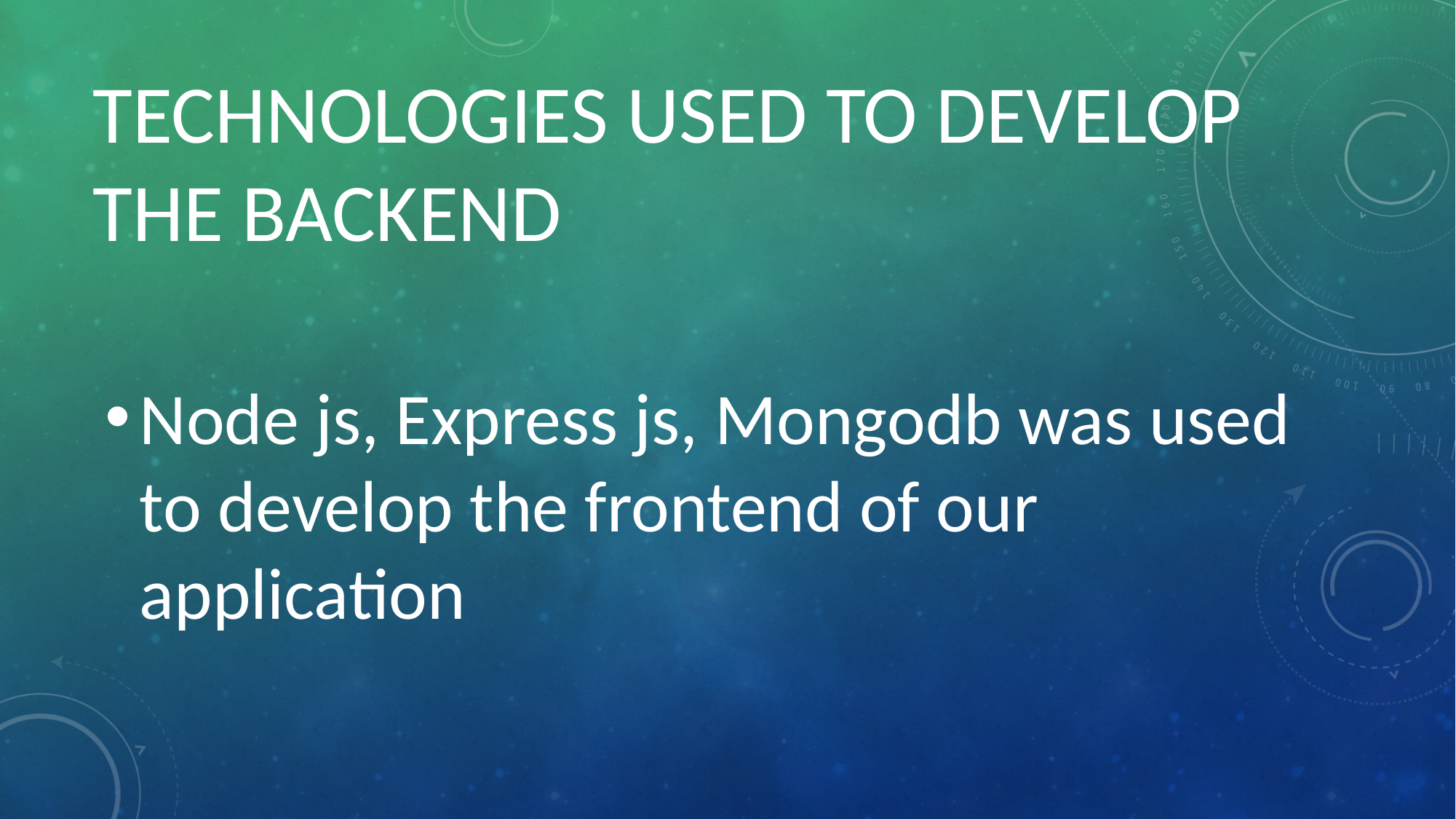

# Technologies used to develop the Backend
Node js, Express js, Mongodb was used to develop the frontend of our application